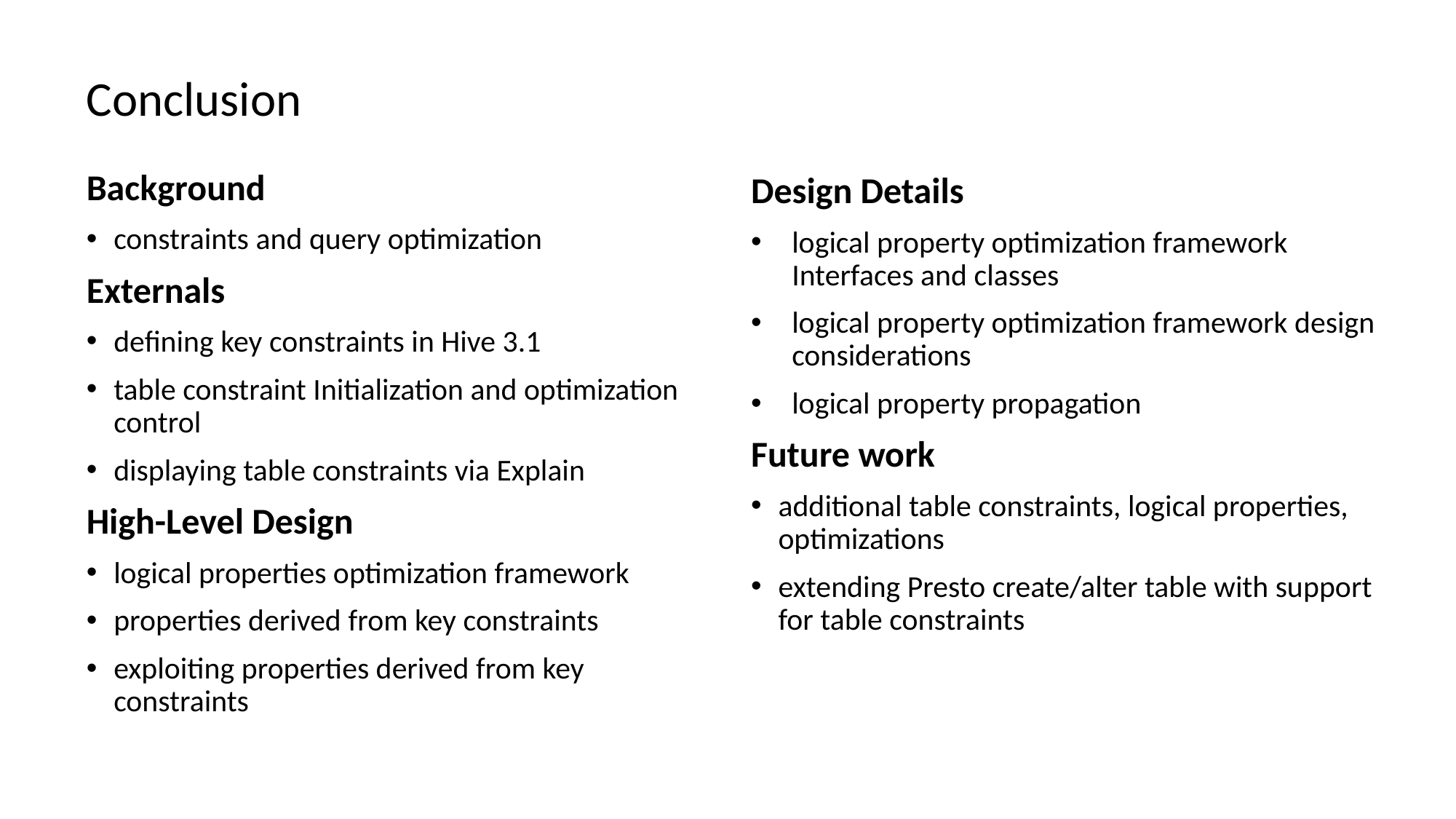

# Conclusion
Background
constraints and query optimization
Externals
defining key constraints in Hive 3.1
table constraint Initialization and optimization control
displaying table constraints via Explain
High-Level Design
logical properties optimization framework
properties derived from key constraints
exploiting properties derived from key constraints
Design Details
logical property optimization framework Interfaces and classes
logical property optimization framework design considerations
logical property propagation
Future work
additional table constraints, logical properties, optimizations
extending Presto create/alter table with support for table constraints